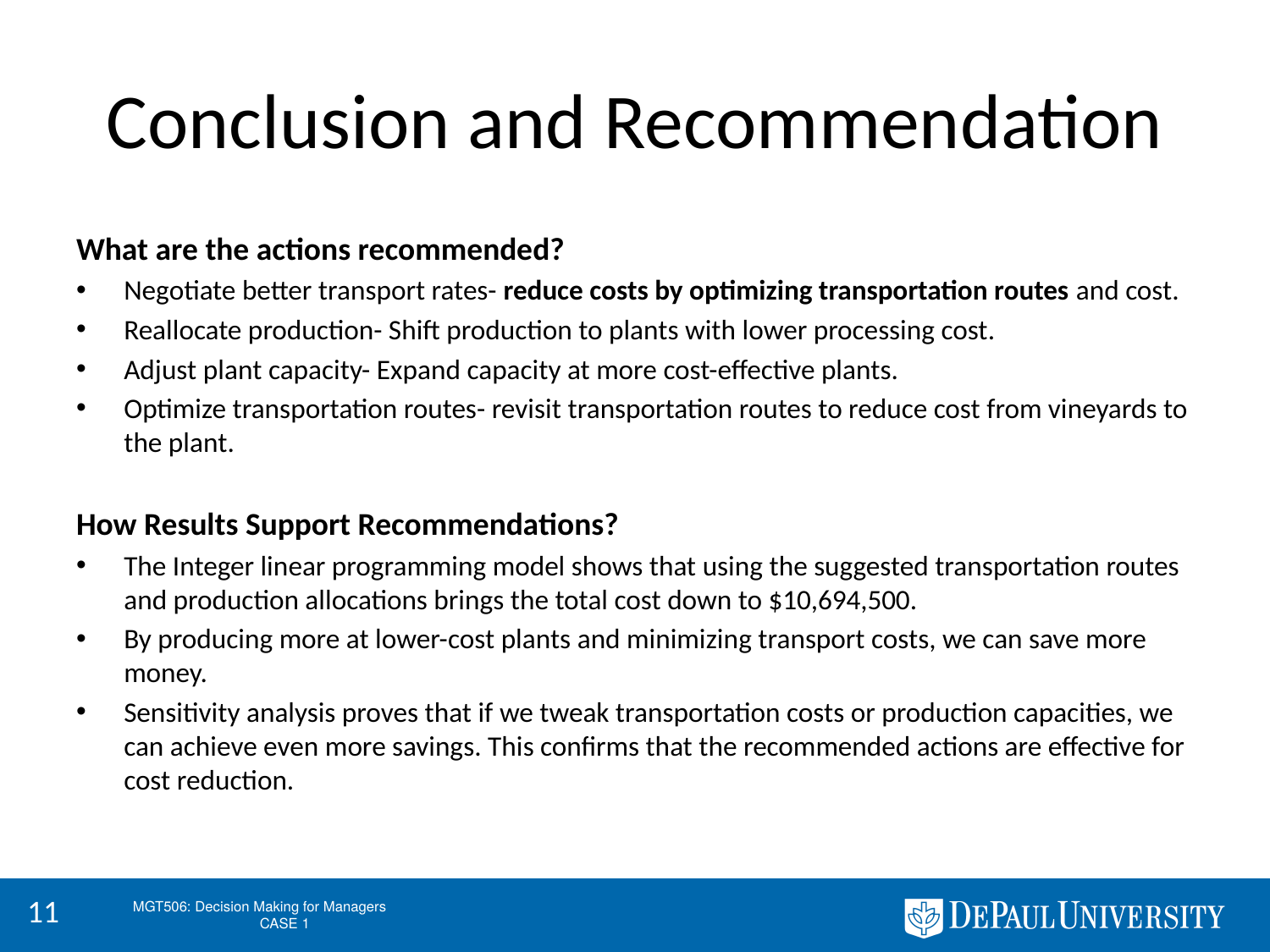

# Conclusion and Recommendation
What are the actions recommended?
Negotiate better transport rates- reduce costs by optimizing transportation routes and cost.
Reallocate production- Shift production to plants with lower processing cost.
Adjust plant capacity- Expand capacity at more cost-effective plants.
Optimize transportation routes- revisit transportation routes to reduce cost from vineyards to the plant.

How Results Support Recommendations?
The Integer linear programming model shows that using the suggested transportation routes and production allocations brings the total cost down to $10,694,500.
By producing more at lower-cost plants and minimizing transport costs, we can save more money.
Sensitivity analysis proves that if we tweak transportation costs or production capacities, we can achieve even more savings. This confirms that the recommended actions are effective for cost reduction.

11
MGT506: Decision Making for Managers
	CASE 1